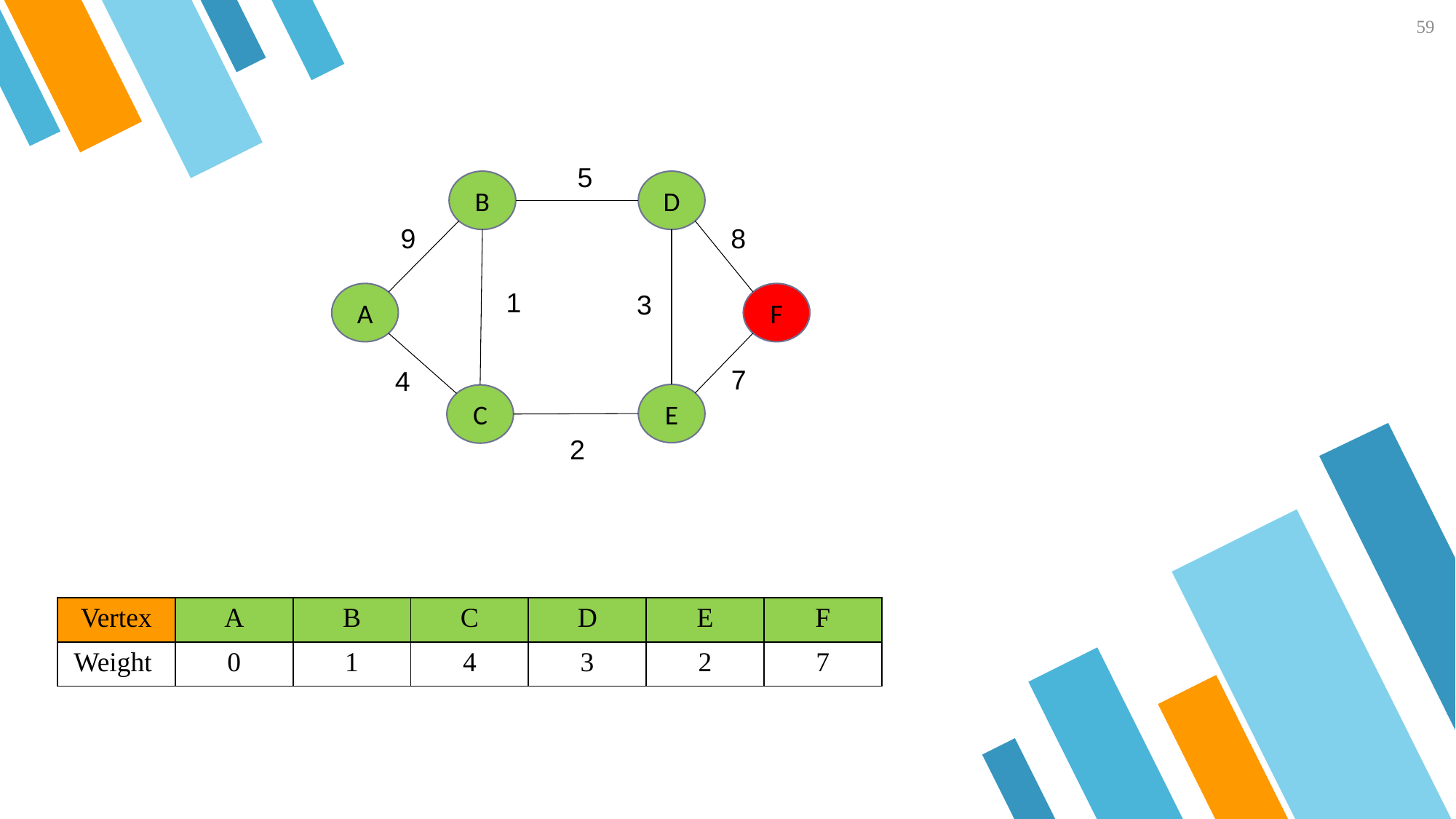

59
5
B
D
8
9
9
2
1
3
A
F
11
4
14
7
6
8
10
7
4
E
C
2
| Vertex | A | B | C | D | E | F |
| --- | --- | --- | --- | --- | --- | --- |
| Weight | 0 | 1 | 4 | 3 | 2 | 7 |